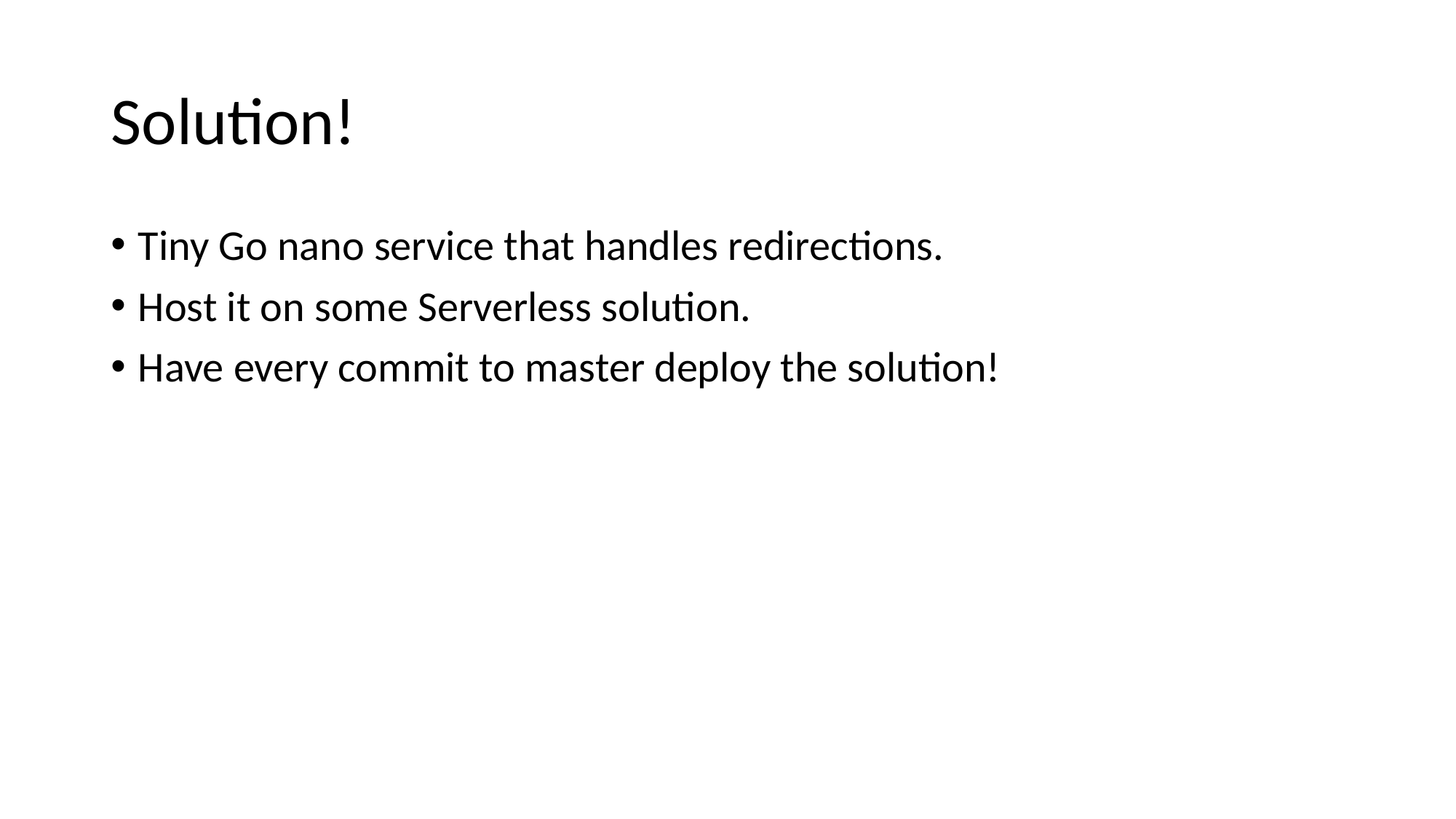

# Solution!
Tiny Go nano service that handles redirections.
Host it on some Serverless solution.
Have every commit to master deploy the solution!